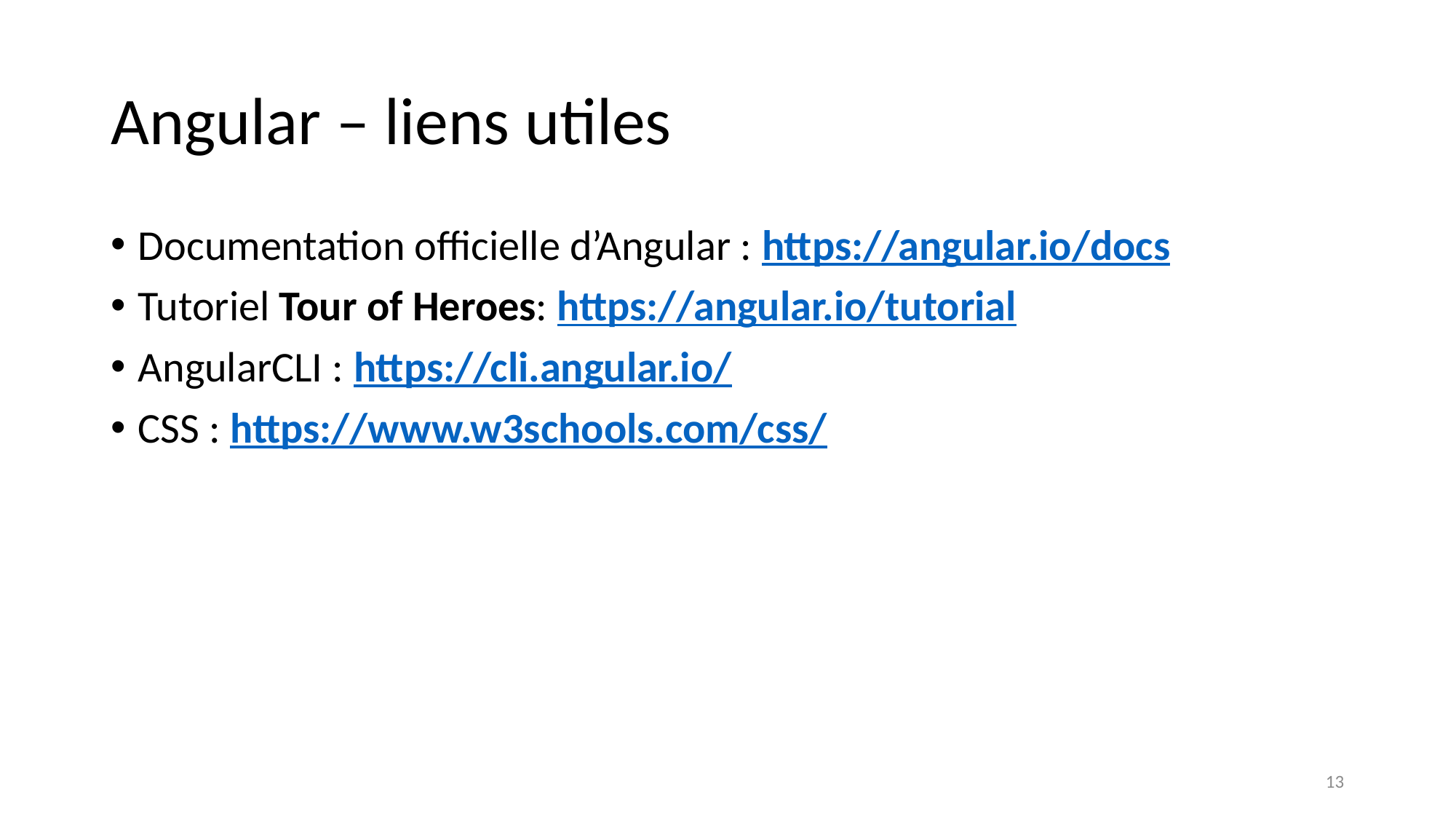

# Angular – liens utiles
Documentation officielle d’Angular : https://angular.io/docs
Tutoriel Tour of Heroes: https://angular.io/tutorial
AngularCLI : https://cli.angular.io/
CSS : https://www.w3schools.com/css/

13